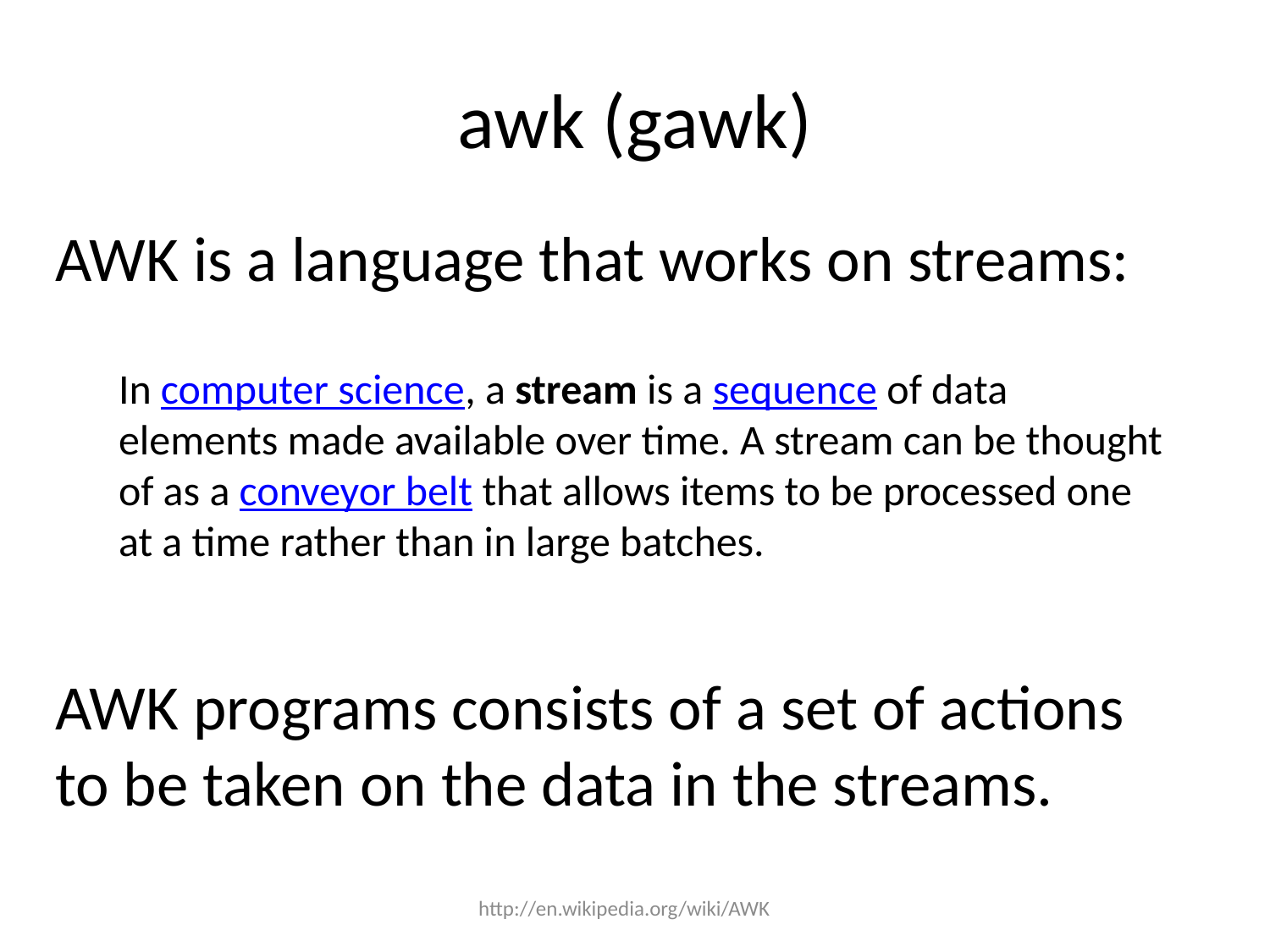

# awk (gawk)
AWK is a language that works on streams:

In computer science, a stream is a sequence of data elements made available over time. A stream can be thought of as a conveyor belt that allows items to be processed one at a time rather than in large batches.

AWK programs consists of a set of actions to be taken on the data in the streams.
http://en.wikipedia.org/wiki/AWK